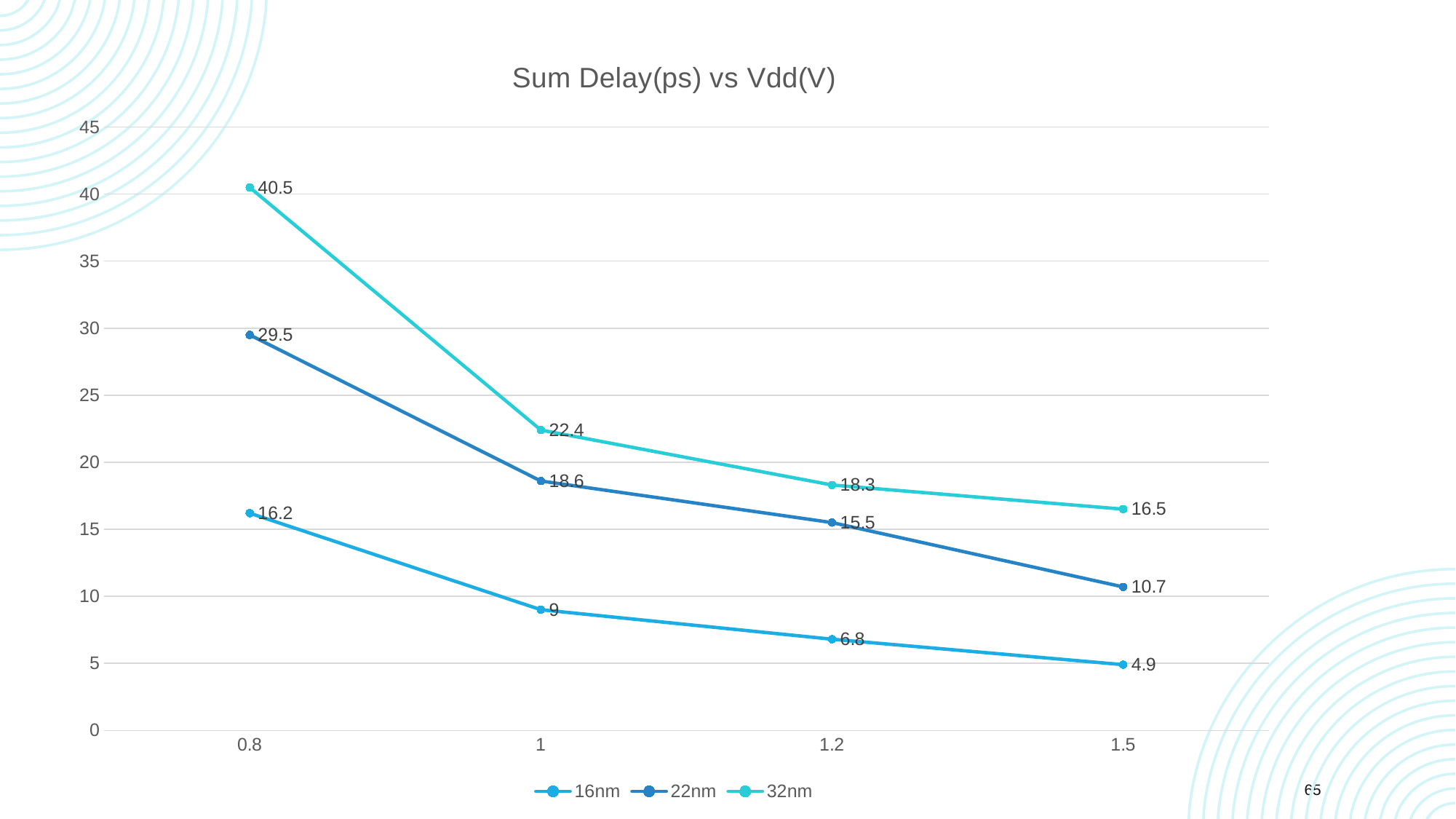

### Chart: Sum Delay(ps) vs Vdd(V)

| Category | 16nm | 22nm | 32nm |
|---|---|---|---|
| 0.8 | 16.2 | 29.5 | 40.5 |
| 1 | 9.0 | 18.6 | 22.4 |
| 1.2 | 6.8 | 15.5 | 18.3 |
| 1.5 | 4.9 | 10.7 | 16.5 |
65